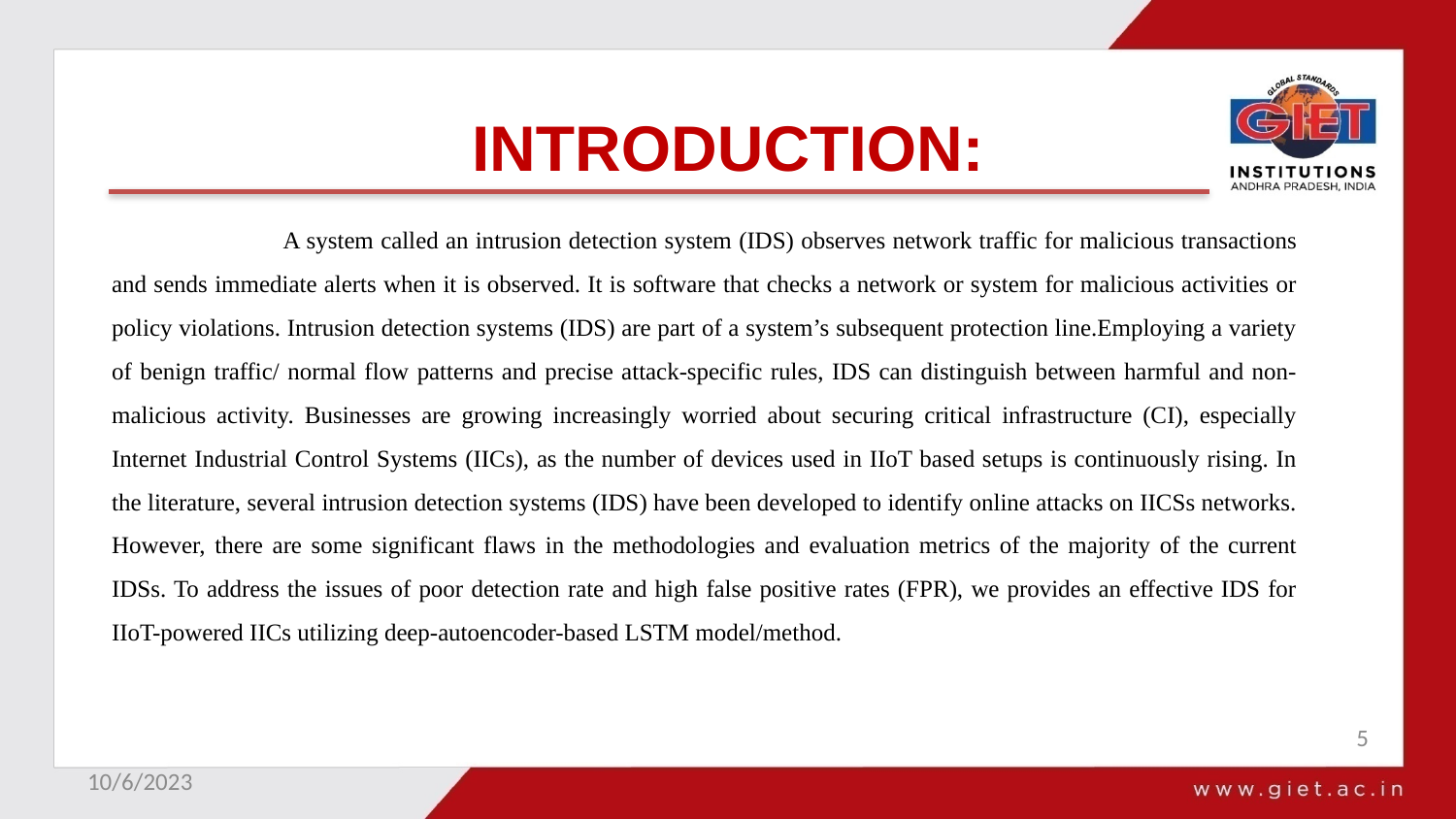

# INTRODUCTION:
                        A system called an intrusion detection system (IDS) observes network traffic for malicious transactions and sends immediate alerts when it is observed. It is software that checks a network or system for malicious activities or policy violations. Intrusion detection systems (IDS) are part of a system’s subsequent protection line.Employing a variety of benign traffic/ normal flow patterns and precise attack-specific rules, IDS can distinguish between harmful and non-malicious activity. Businesses are growing increasingly worried about securing critical infrastructure (CI), especially Internet Industrial Control Systems (IICs), as the number of devices used in IIoT based setups is continuously rising. In the literature, several intrusion detection systems (IDS) have been developed to identify online attacks on IICSs networks. However, there are some significant flaws in the methodologies and evaluation metrics of the majority of the current IDSs. To address the issues of poor detection rate and high false positive rates (FPR), we provides an effective IDS for IIoT-powered IICs utilizing deep-autoencoder-based LSTM model/method.

5
10/6/2023